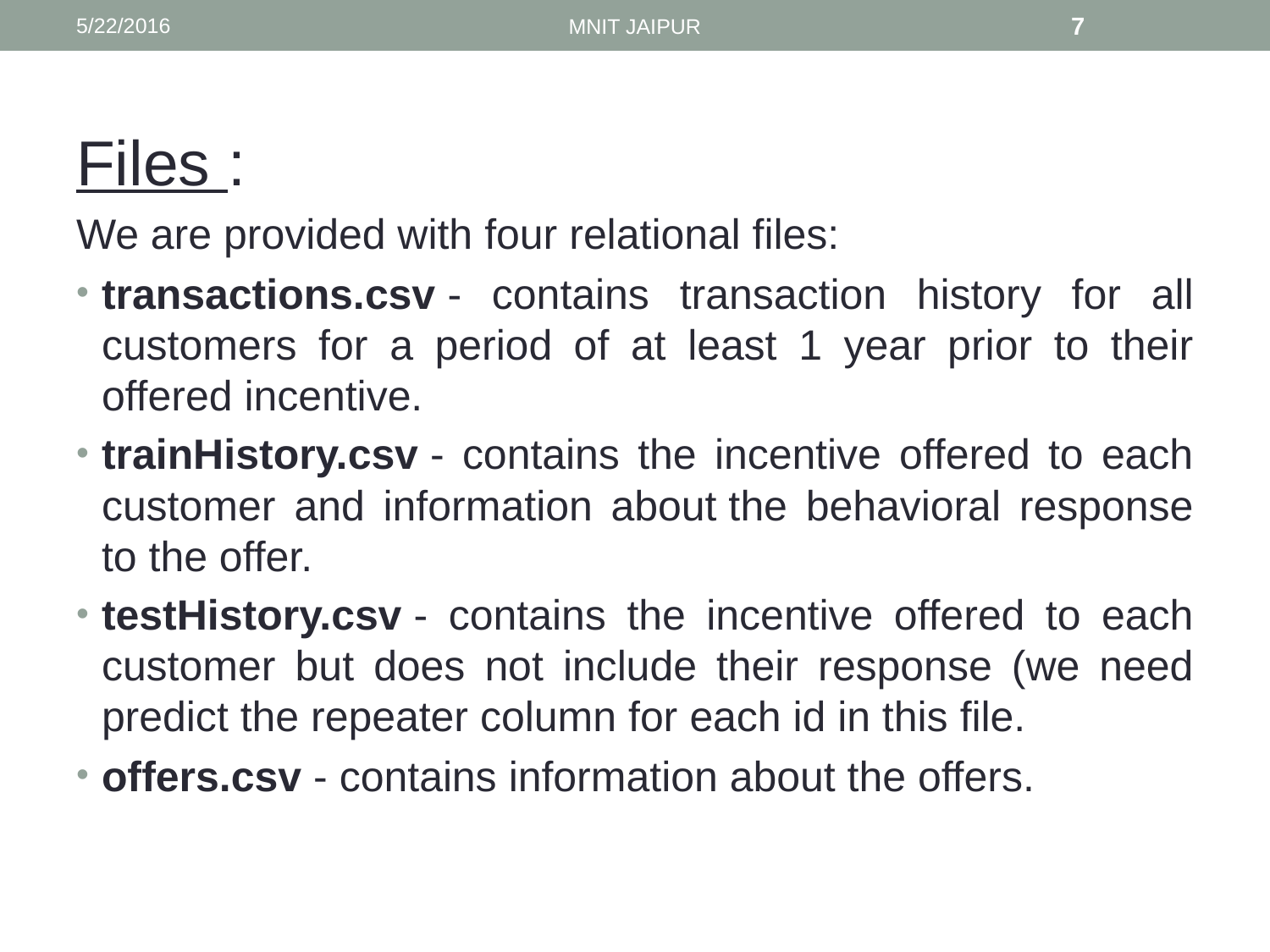

5/22/2016
7
MNIT JAIPUR
Files :
We are provided with four relational files:
transactions.csv - contains transaction history for all customers for a period of at least 1 year prior to their offered incentive.
trainHistory.csv - contains the incentive offered to each customer and information about the behavioral response to the offer.
testHistory.csv - contains the incentive offered to each customer but does not include their response (we need predict the repeater column for each id in this file.
offers.csv - contains information about the offers.